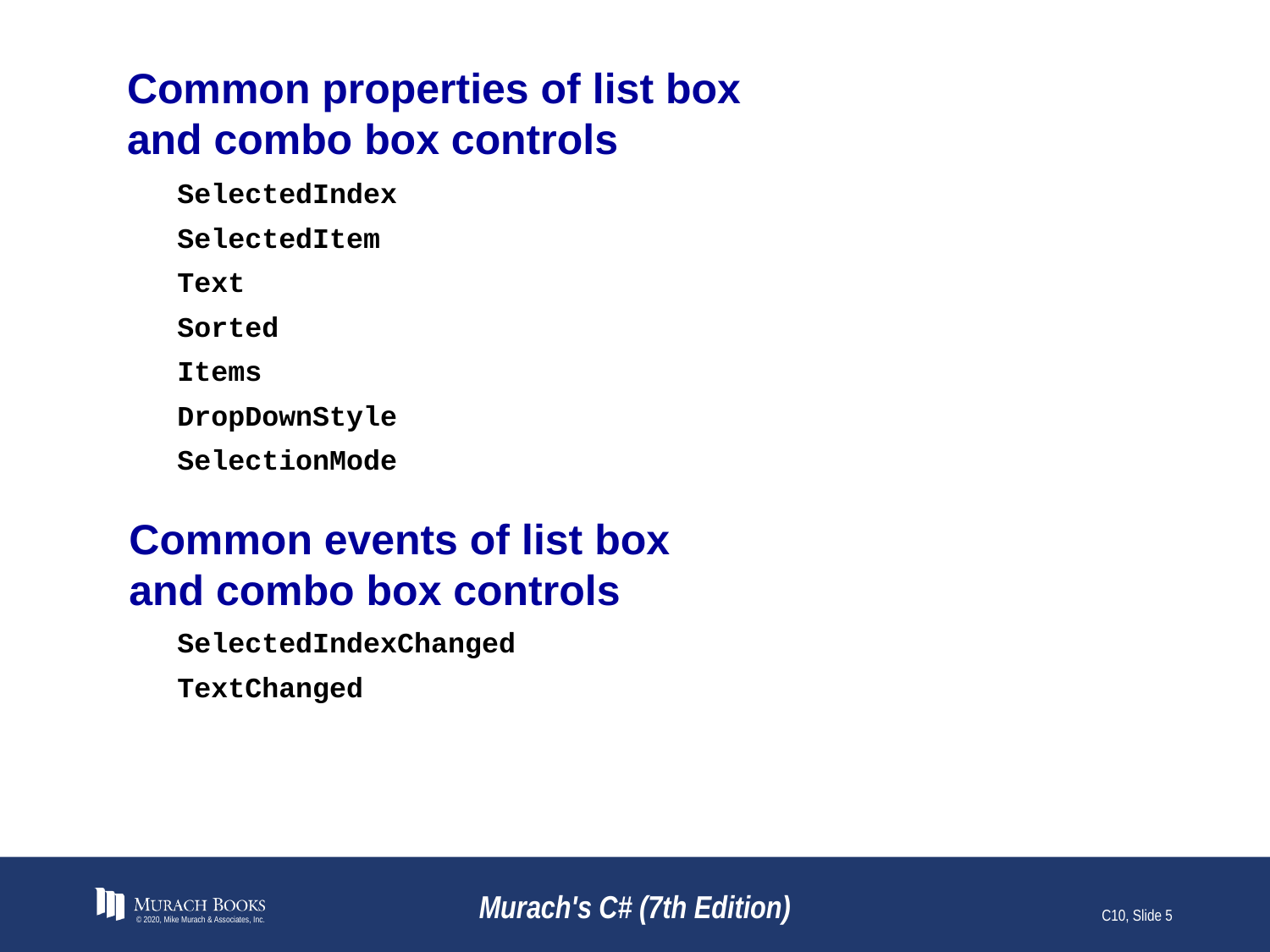

# Common properties of list box and combo box controls
SelectedIndex
SelectedItem
Text
Sorted
Items
DropDownStyle
SelectionMode
Common events of list box
and combo box controls
SelectedIndexChanged
TextChanged

© 2020, Mike Murach & Associates, Inc.
Murach's C# (7th Edition)

C10, Slide 5